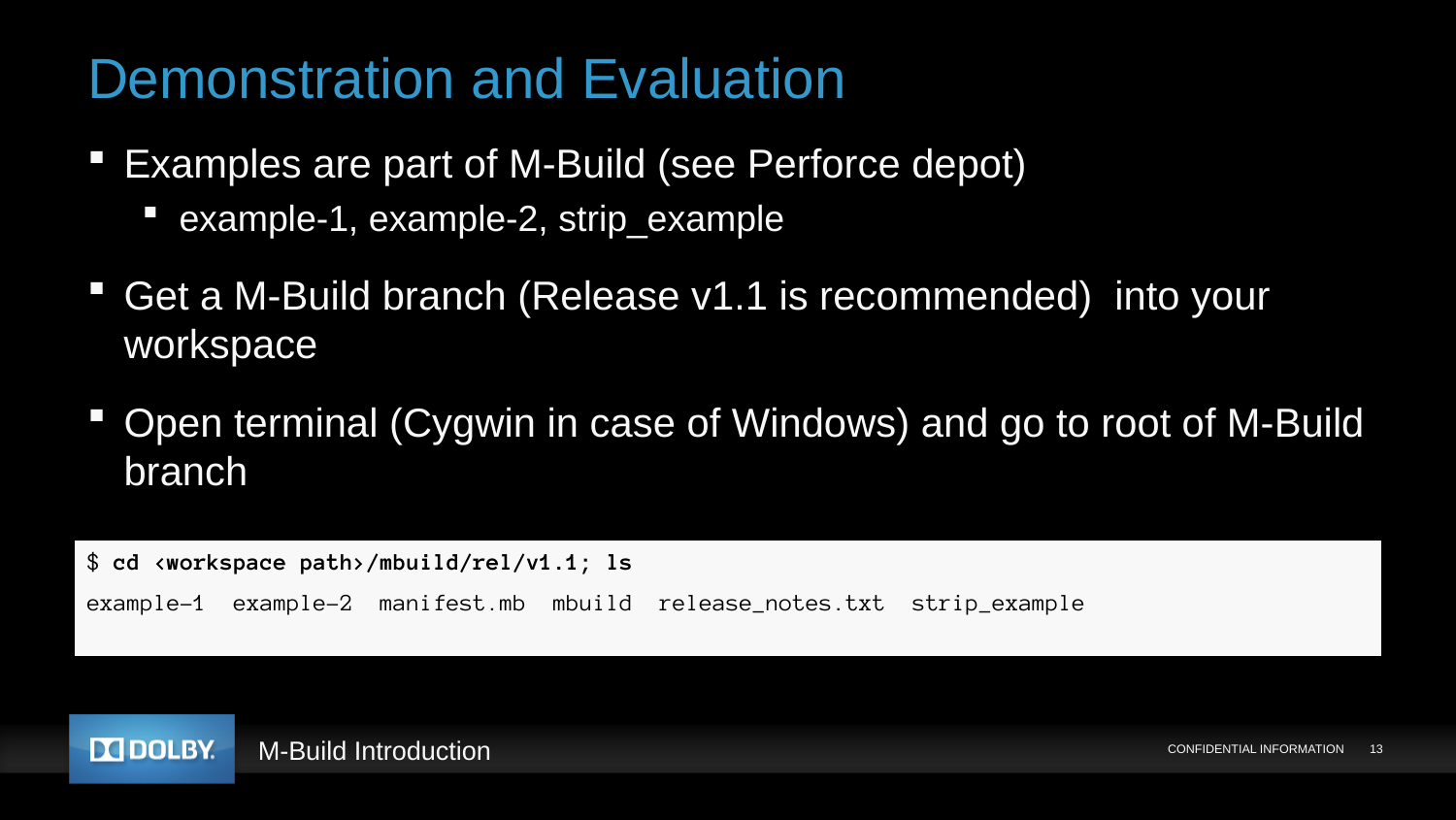

# Demonstration and Evaluation
Examples are part of M-Build (see Perforce depot)
example-1, example-2, strip_example
Get a M-Build branch (Release v1.1 is recommended)  into your workspace
Open terminal (Cygwin in case of Windows) and go to root of M-Build branch
$ cd <workspace path>/mbuild/rel/v1.1; ls
example-1  example-2  manifest.mb  mbuild  release_notes.txt  strip_example
CONFIDENTIAL INFORMATION
13